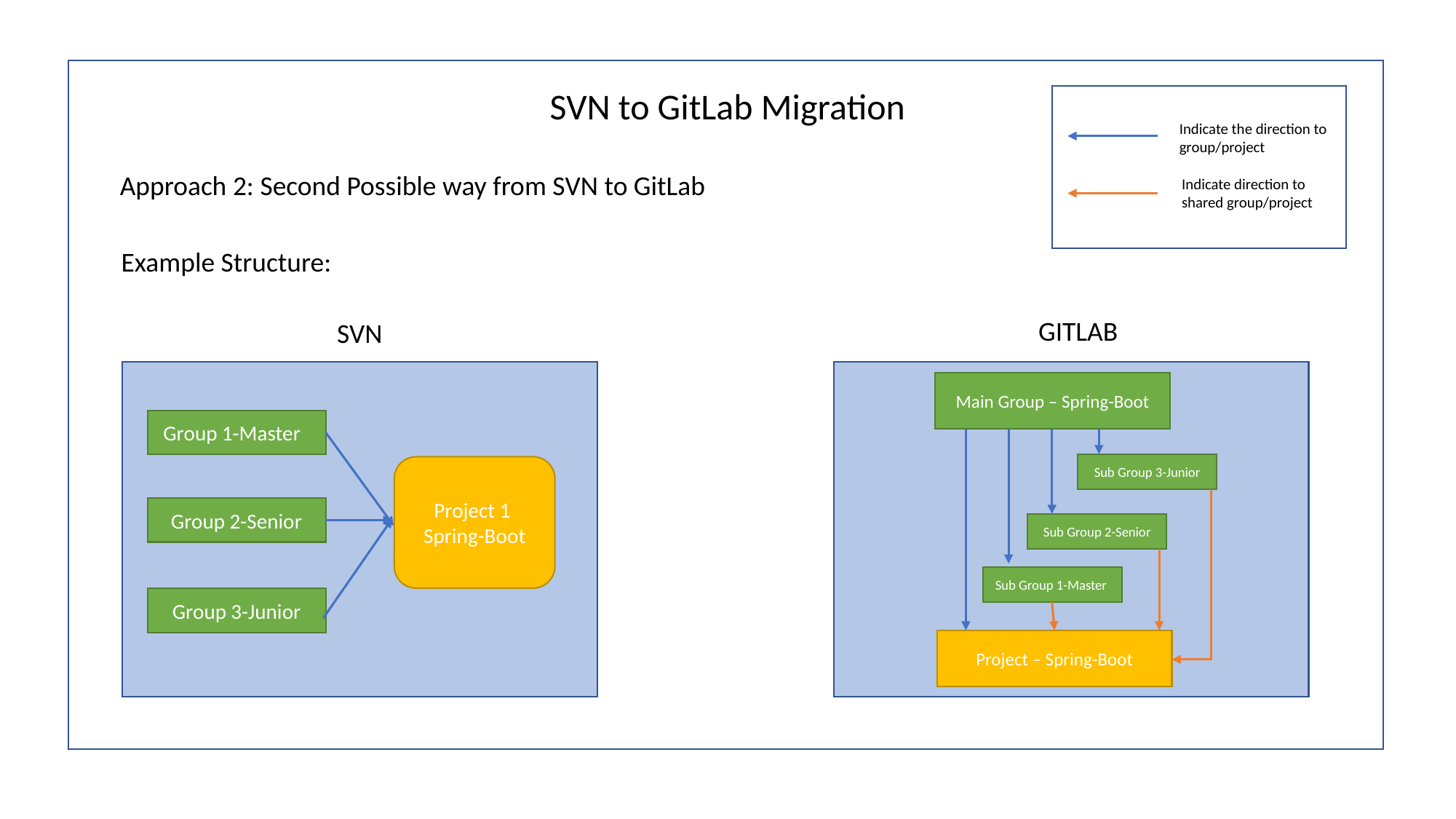

SVN to GitLab Migration

Indicate the direction to
group/project
Approach 2: Second Possible way from SVN to GitLab
Indicate direction to
shared group/project
Example Structure:
GITLAB
SVN

Main Group – Spring-Boot
Group 1-Master
Sub Group 3-Junior
Project 1
Spring-Boot
Group 2-Senior
Sub Group 2-Senior
Sub Group 1-Master
Group 3-Junior
Project – Spring-Boot